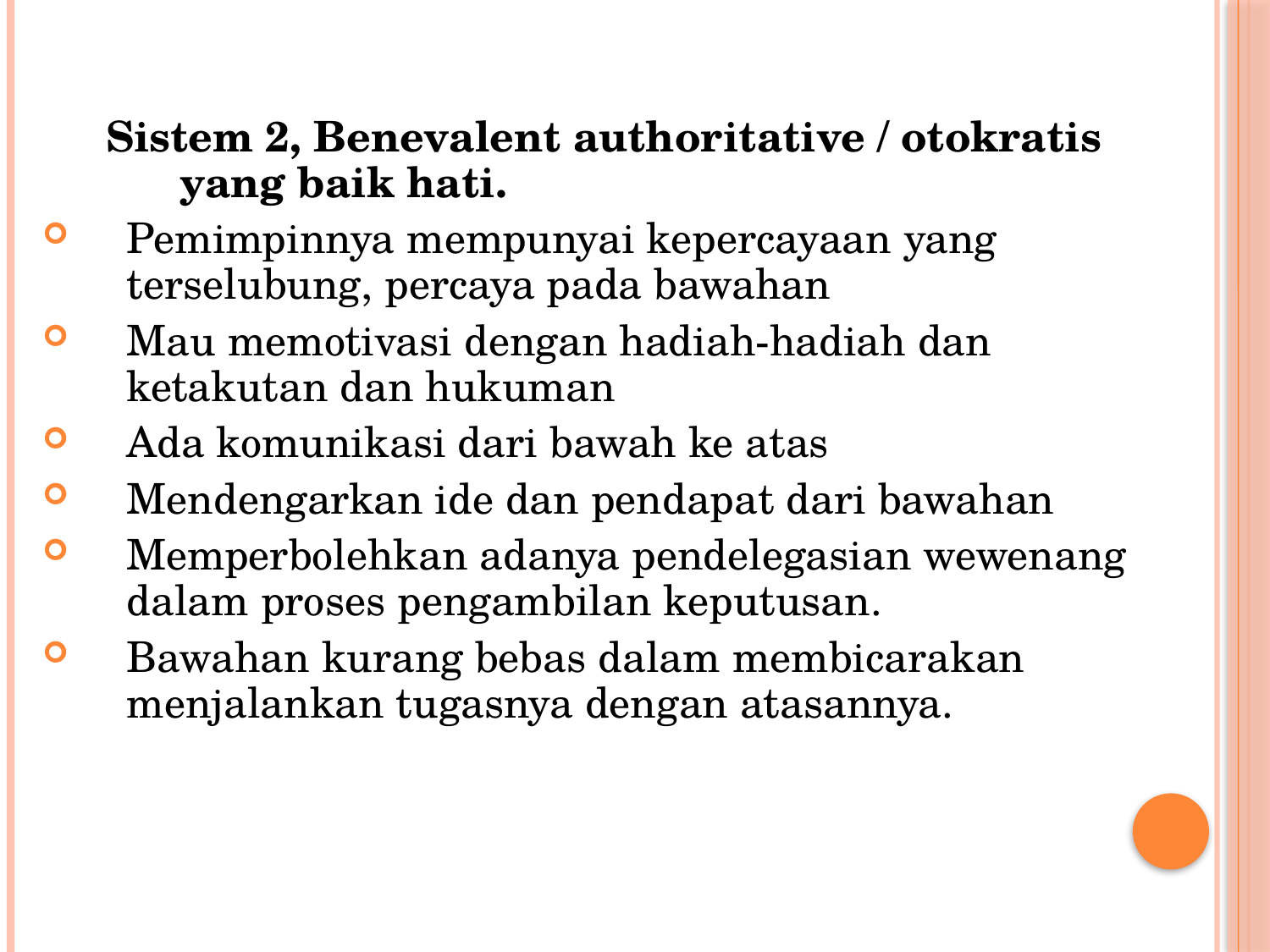

Sistem 2, Benevalent authoritative / otokratis yang baik hati.
Pemimpinnya mempunyai kepercayaan yang terselubung, percaya pada bawahan
Mau memotivasi dengan hadiah-hadiah dan ketakutan dan hukuman
Ada komunikasi dari bawah ke atas
Mendengarkan ide dan pendapat dari bawahan
Memperbolehkan adanya pendelegasian wewenang dalam proses pengambilan keputusan.
Bawahan kurang bebas dalam membicarakan menjalankan tugasnya dengan atasannya.